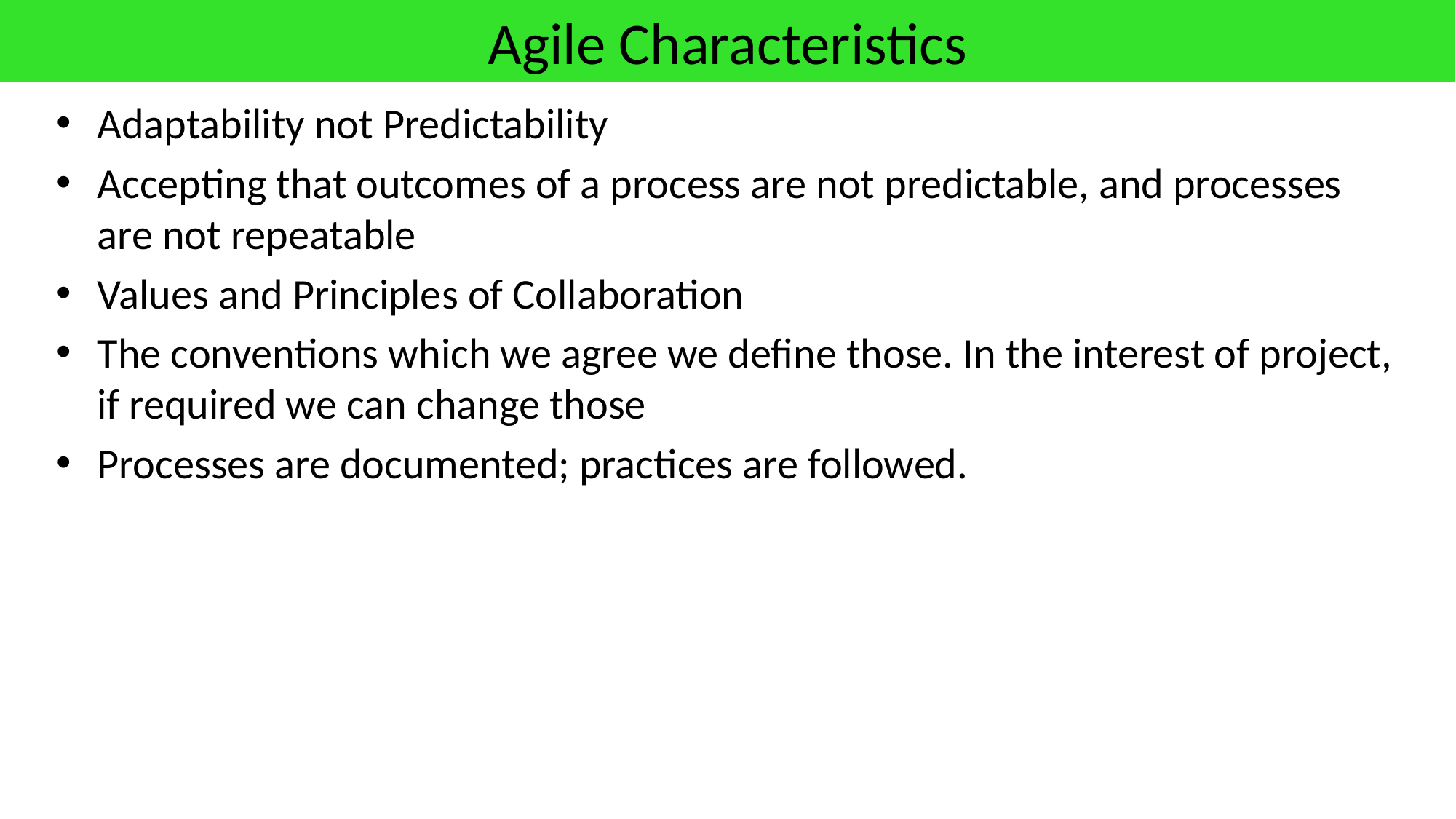

# Agile Characteristics
Adaptability not Predictability
Accepting that outcomes of a process are not predictable, and processes are not repeatable
Values and Principles of Collaboration
The conventions which we agree we define those. In the interest of project, if required we can change those
Processes are documented; practices are followed.